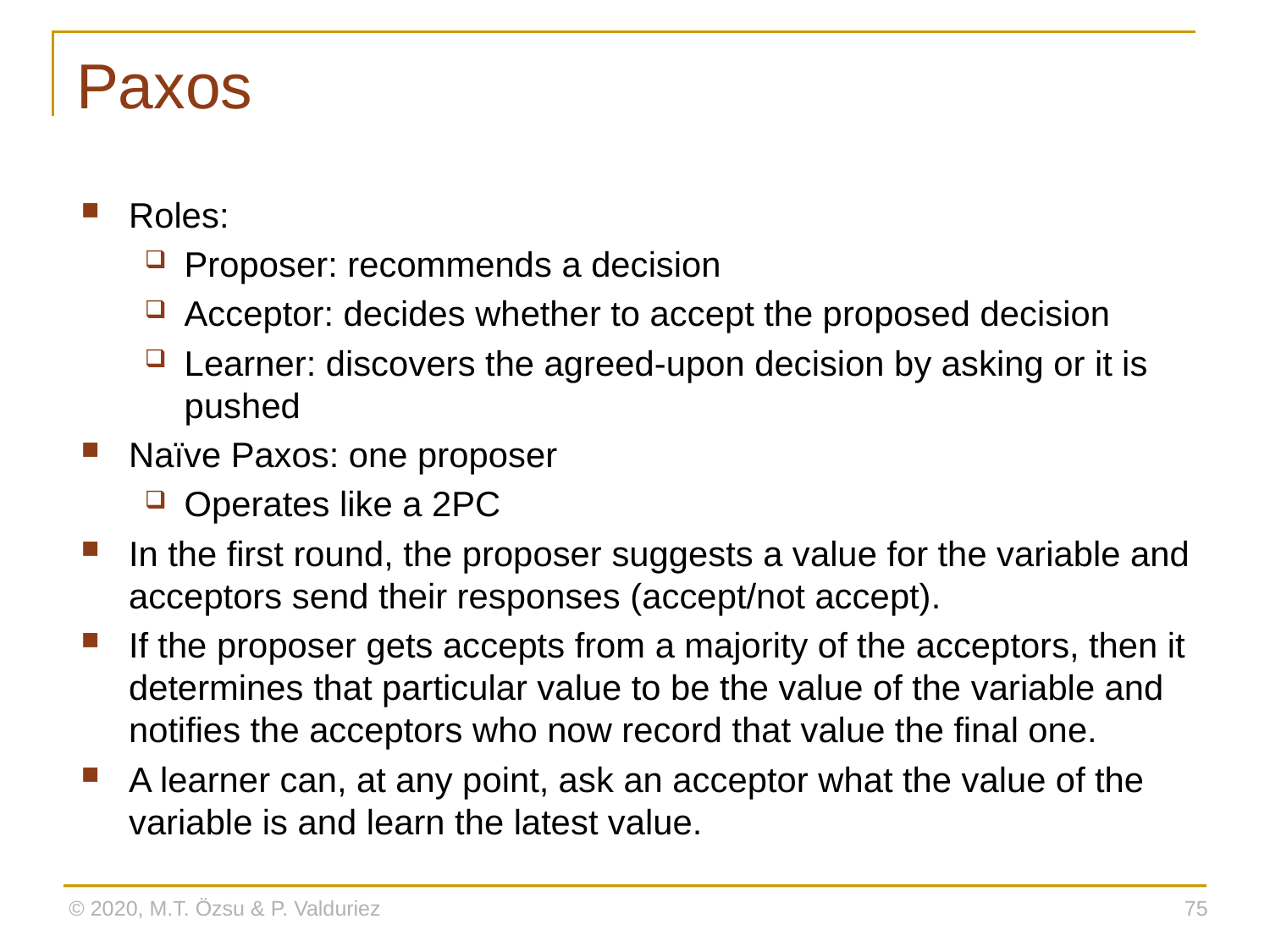

# Paxos
Roles:
Proposer: recommends a decision
Acceptor: decides whether to accept the proposed decision
Learner: discovers the agreed-upon decision by asking or it is pushed
Naïve Paxos: one proposer
Operates like a 2PC
In the first round, the proposer suggests a value for the variable and acceptors send their responses (accept/not accept).
If the proposer gets accepts from a majority of the acceptors, then it determines that particular value to be the value of the variable and notifies the acceptors who now record that value the final one.
A learner can, at any point, ask an acceptor what the value of the variable is and learn the latest value.
© 2020, M.T. Özsu & P. Valduriez
75